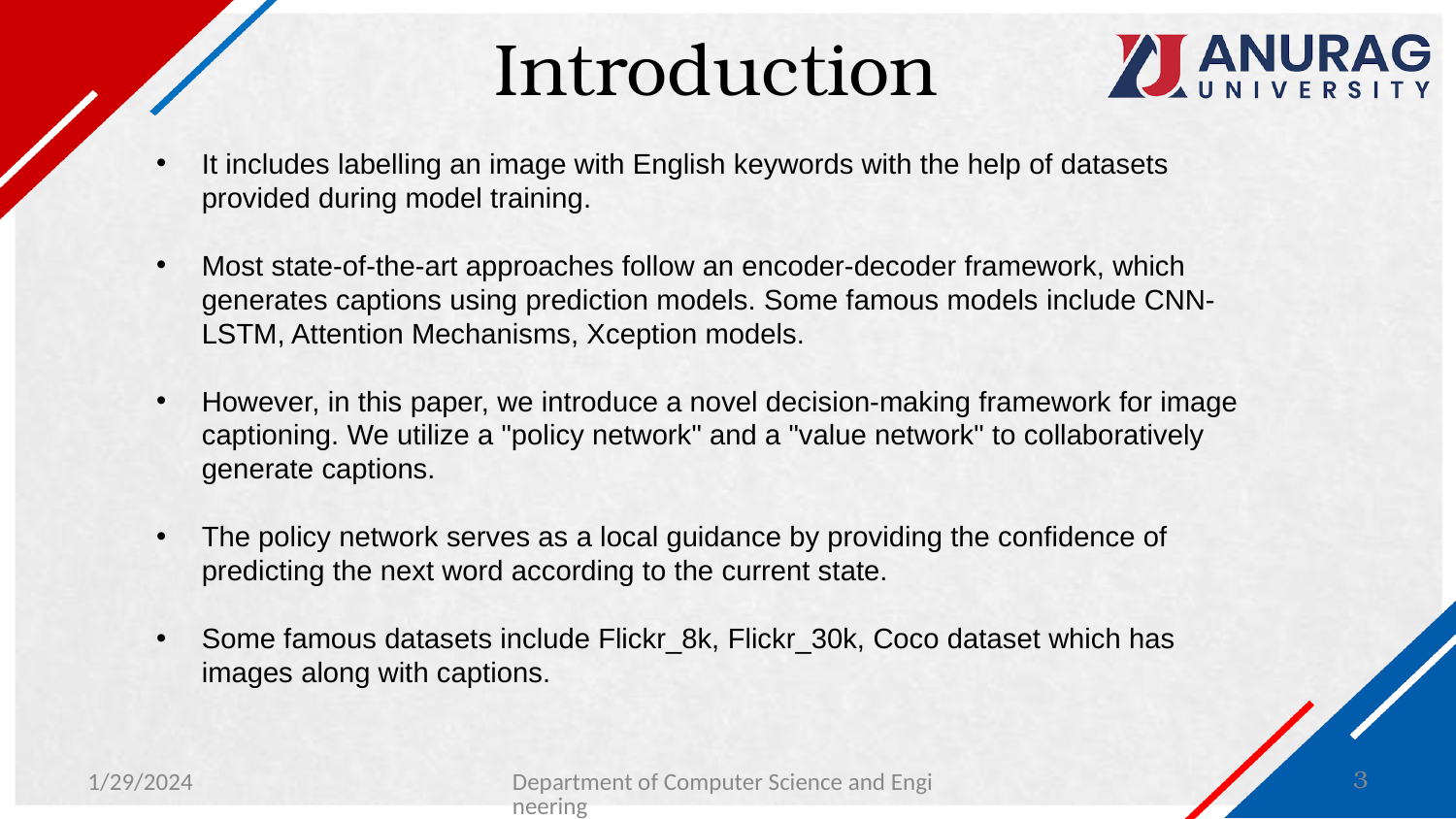

# Introduction
It includes labelling an image with English keywords with the help of datasets provided during model training.

Most state-of-the-art approaches follow an encoder-decoder framework, which generates captions using prediction models. Some famous models include CNN-LSTM, Attention Mechanisms, Xception models.

However, in this paper, we introduce a novel decision-making framework for image captioning. We utilize a "policy network" and a "value network" to collaboratively generate captions.

The policy network serves as a local guidance by providing the confidence of predicting the next word according to the current state.

Some famous datasets include Flickr_8k, Flickr_30k, Coco dataset which has images along with captions.

1/29/2024
Department of Computer Science and Engineering
3